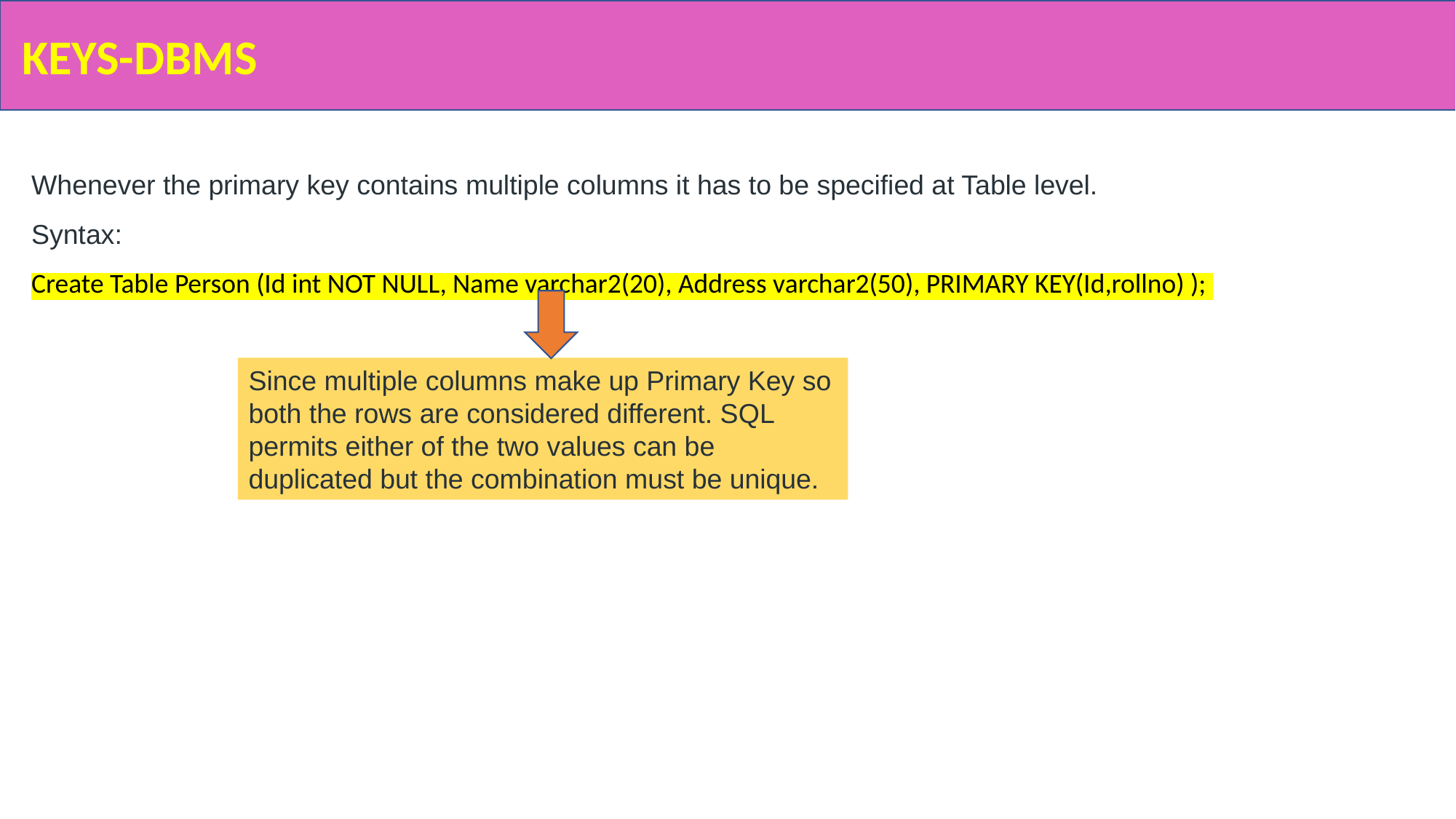

KEYS-DBMS
Whenever the primary key contains multiple columns it has to be specified at Table level.
Syntax:
Create Table Person (Id int NOT NULL, Name varchar2(20), Address varchar2(50), PRIMARY KEY(Id,rollno) );

Since multiple columns make up Primary Key so both the rows are considered different. SQL permits either of the two values can be duplicated but the combination must be unique.